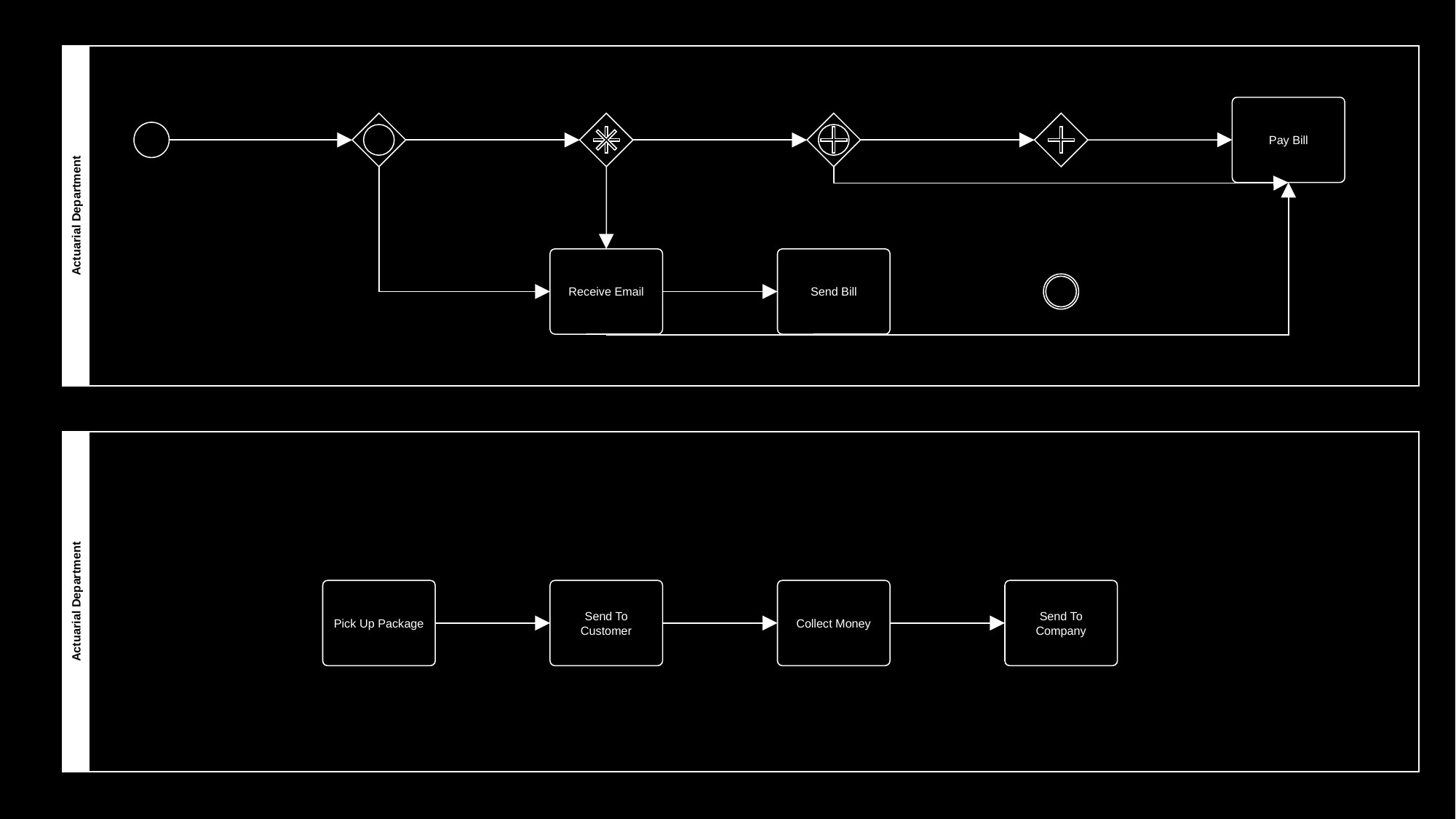

Actuarial Department
Pay Bill

Receive Email
Send Bill

Actuarial Department
Pick Up Package
Send To Customer
Collect Money
Send To Company